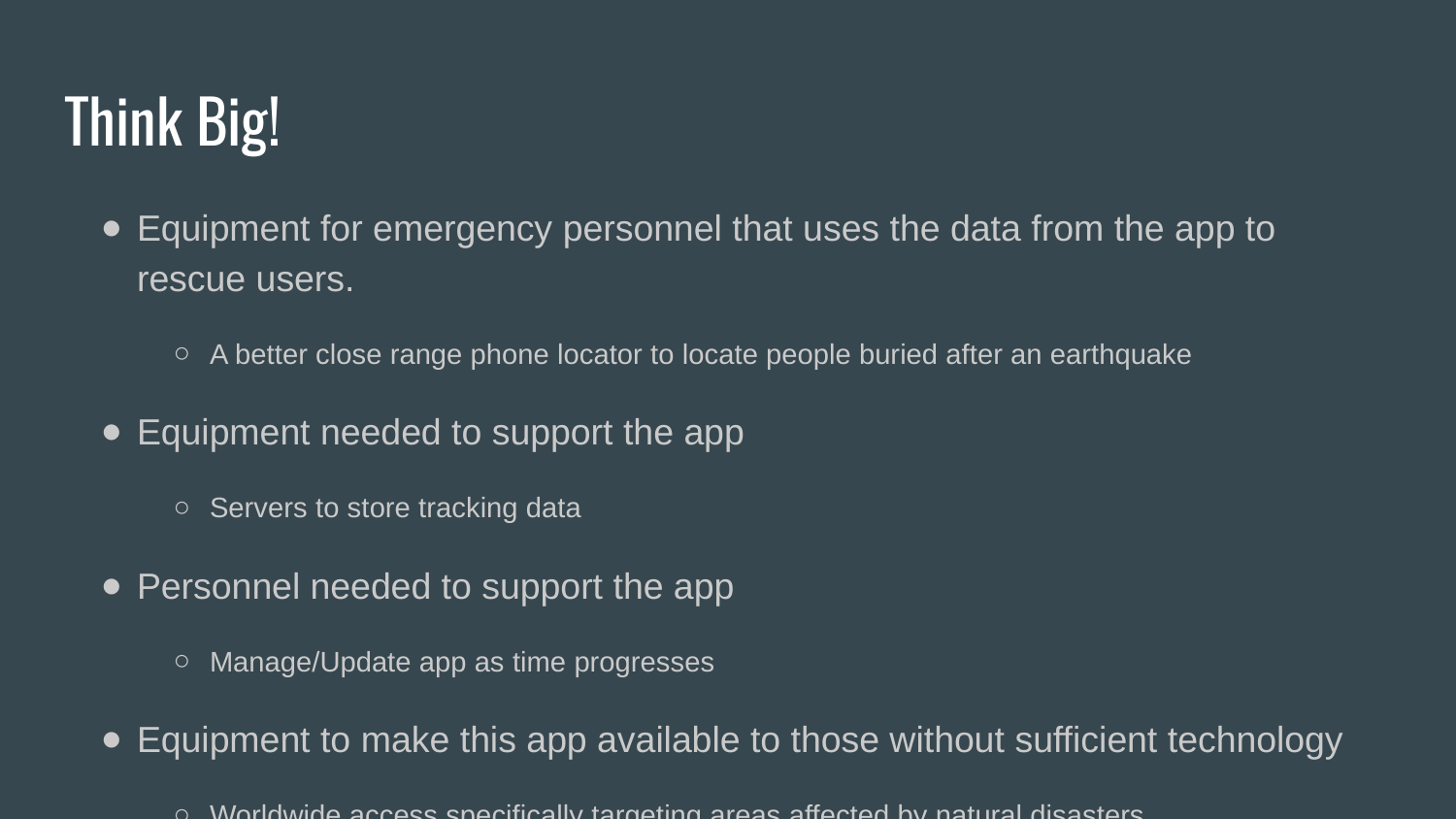

# Think Big!
Equipment for emergency personnel that uses the data from the app to rescue users.
A better close range phone locator to locate people buried after an earthquake
Equipment needed to support the app
Servers to store tracking data
Personnel needed to support the app
Manage/Update app as time progresses
Equipment to make this app available to those without sufficient technology
Worldwide access specifically targeting areas affected by natural disasters